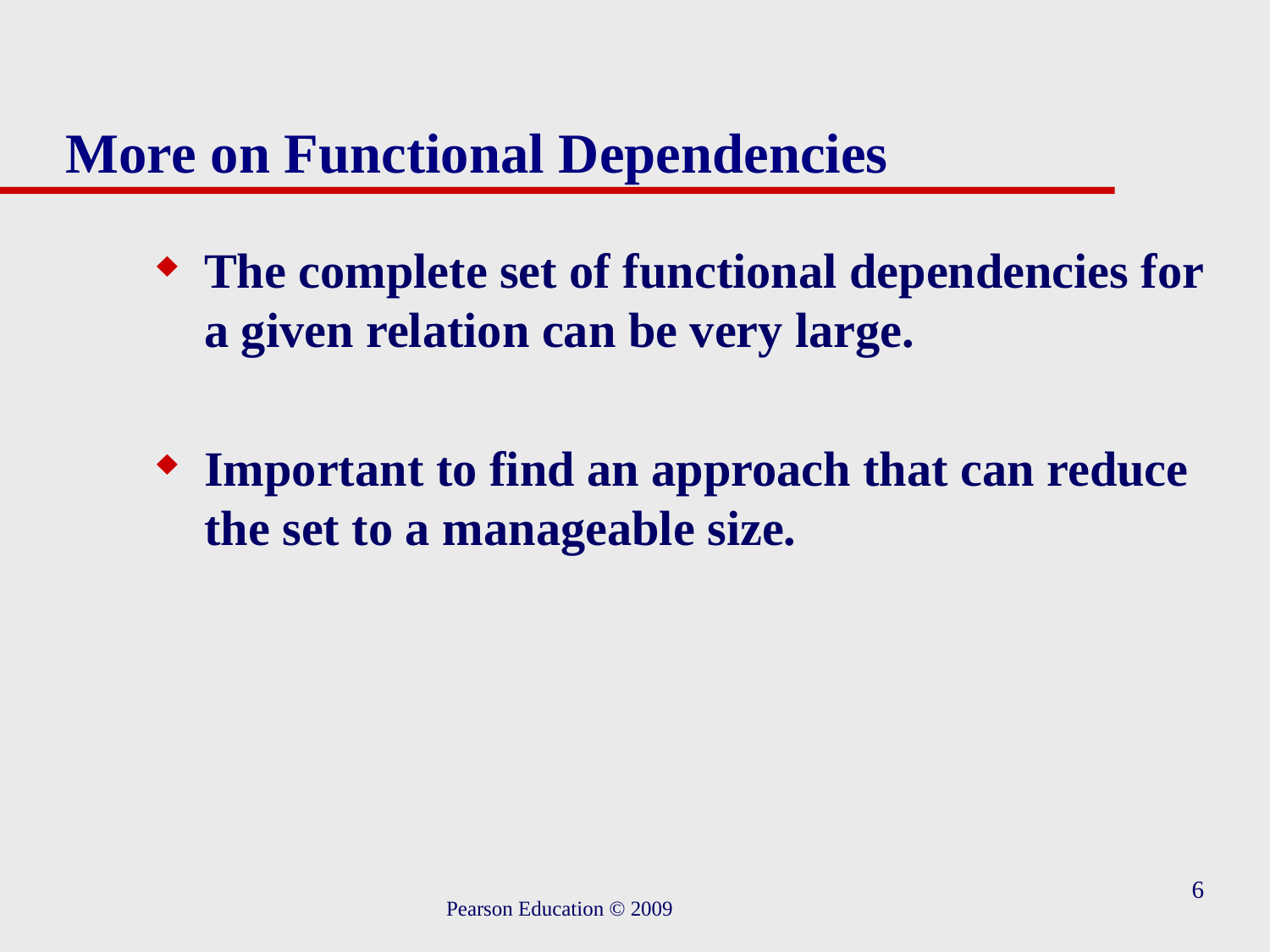

# More on Functional Dependencies
The complete set of functional dependencies for a given relation can be very large.

Important to find an approach that can reduce the set to a manageable size.
6
Pearson Education © 2009